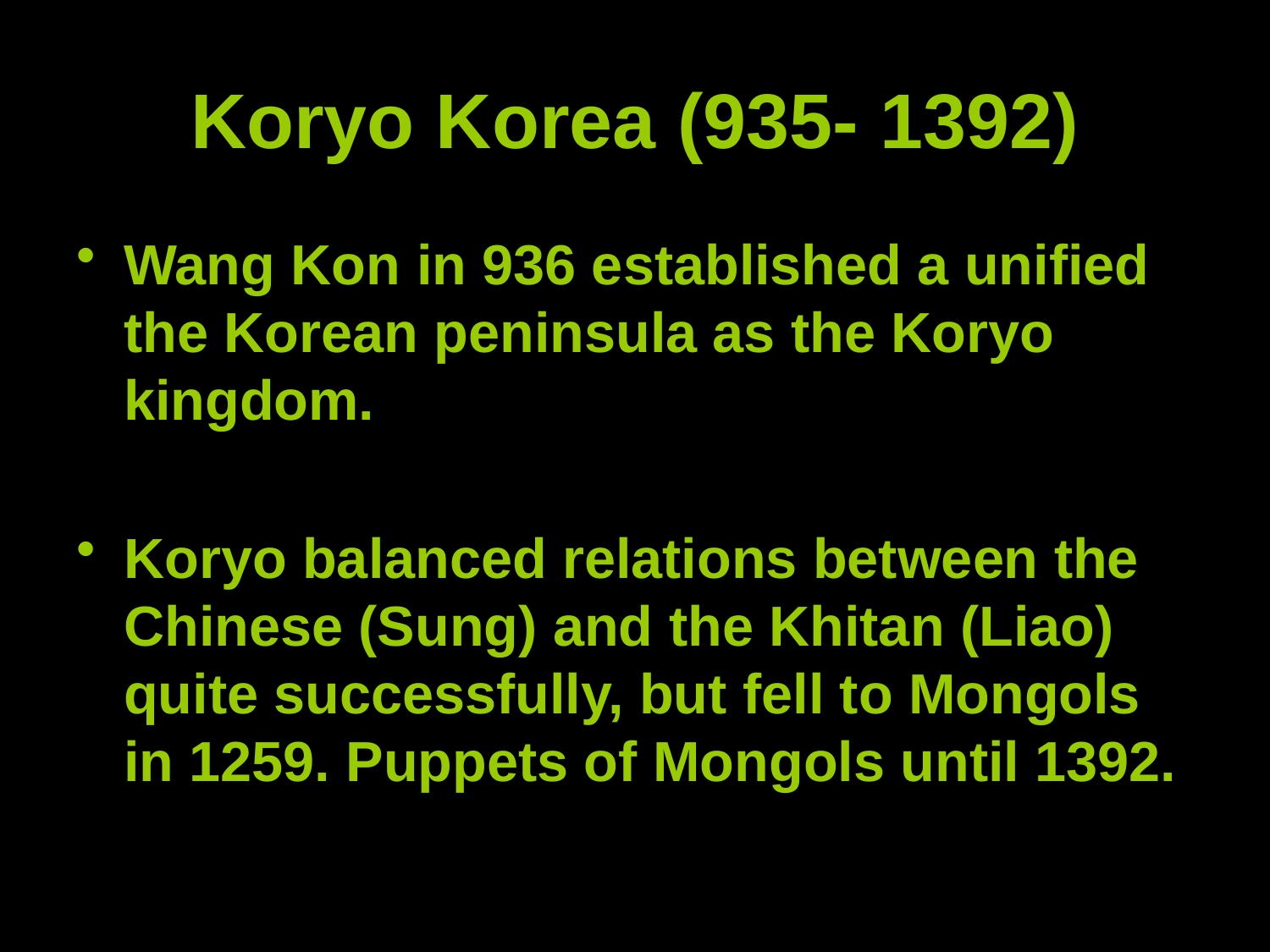

# Koryo Korea (935- 1392)
Wang Kon in 936 established a unified the Korean peninsula as the Koryo kingdom.

Koryo balanced relations between the Chinese (Sung) and the Khitan (Liao) quite successfully, but fell to Mongols in 1259. Puppets of Mongols until 1392.